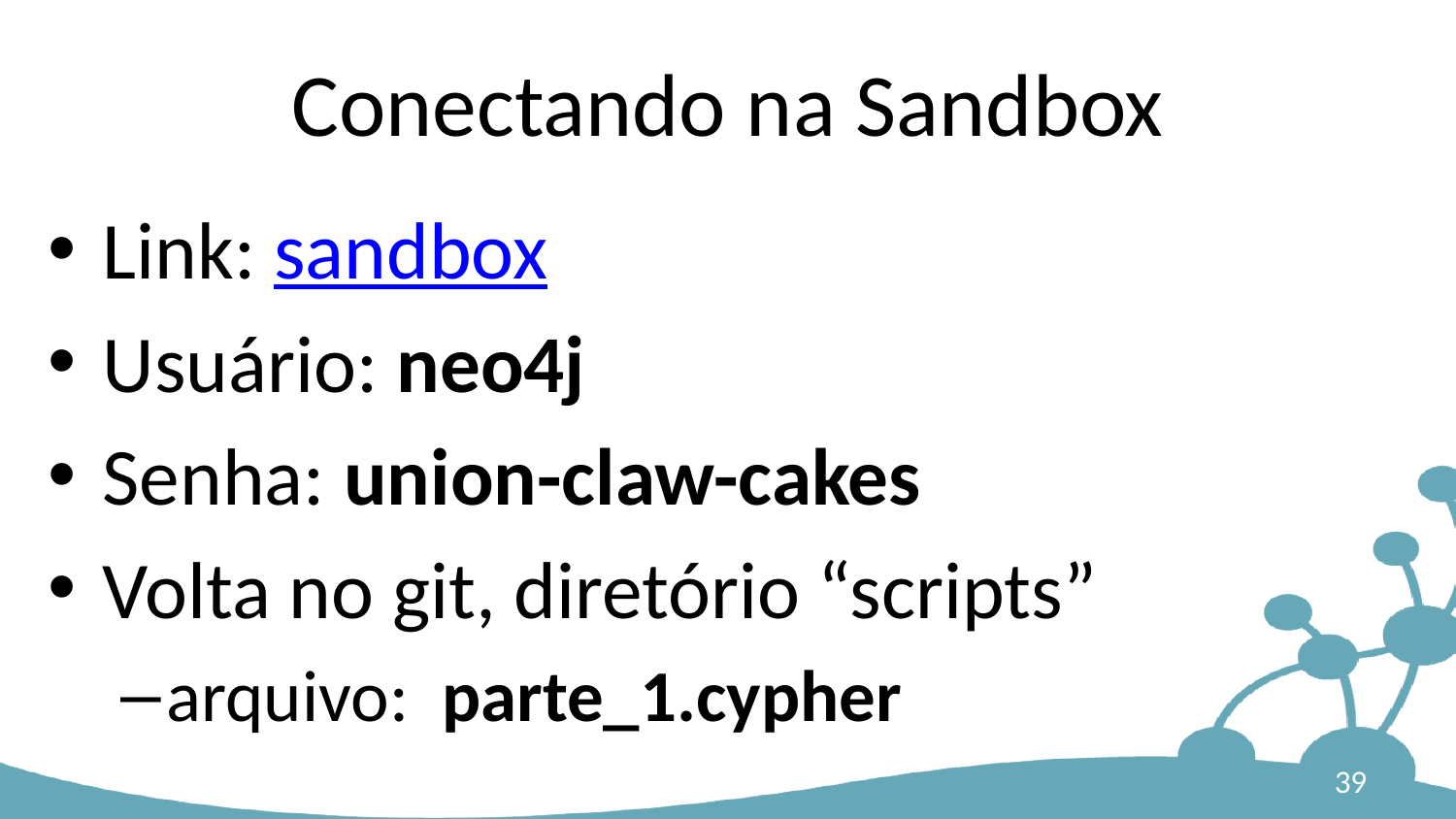

# Conectando na Sandbox
Link: sandbox
Usuário: neo4j
Senha: union-claw-cakes
Volta no git, diretório “scripts”
arquivo:  parte_1.cypher
39